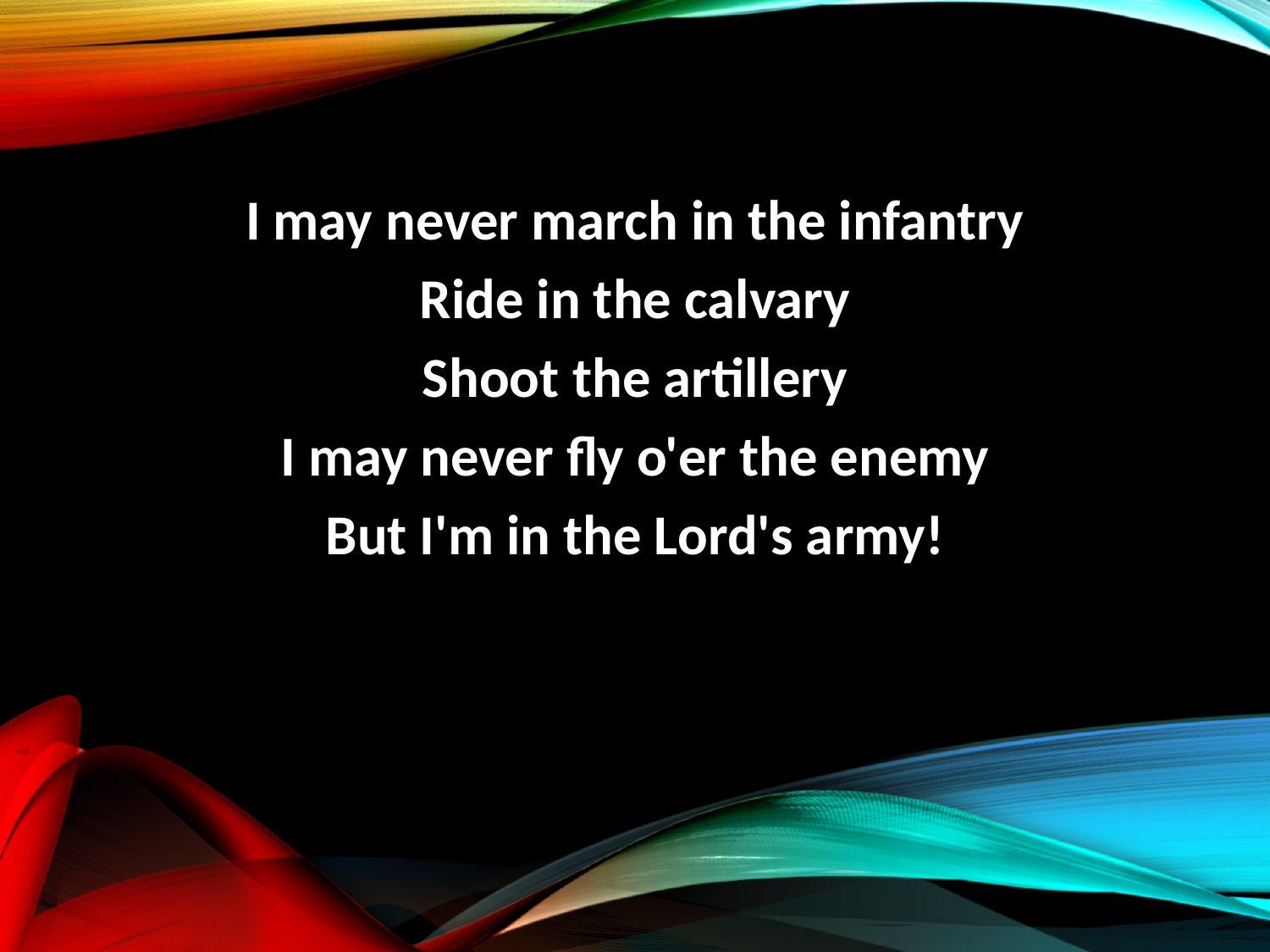

I may never march in the infantry
Ride in the calvary
Shoot the artillery
I may never fly o'er the enemy
But I'm in the Lord's army!